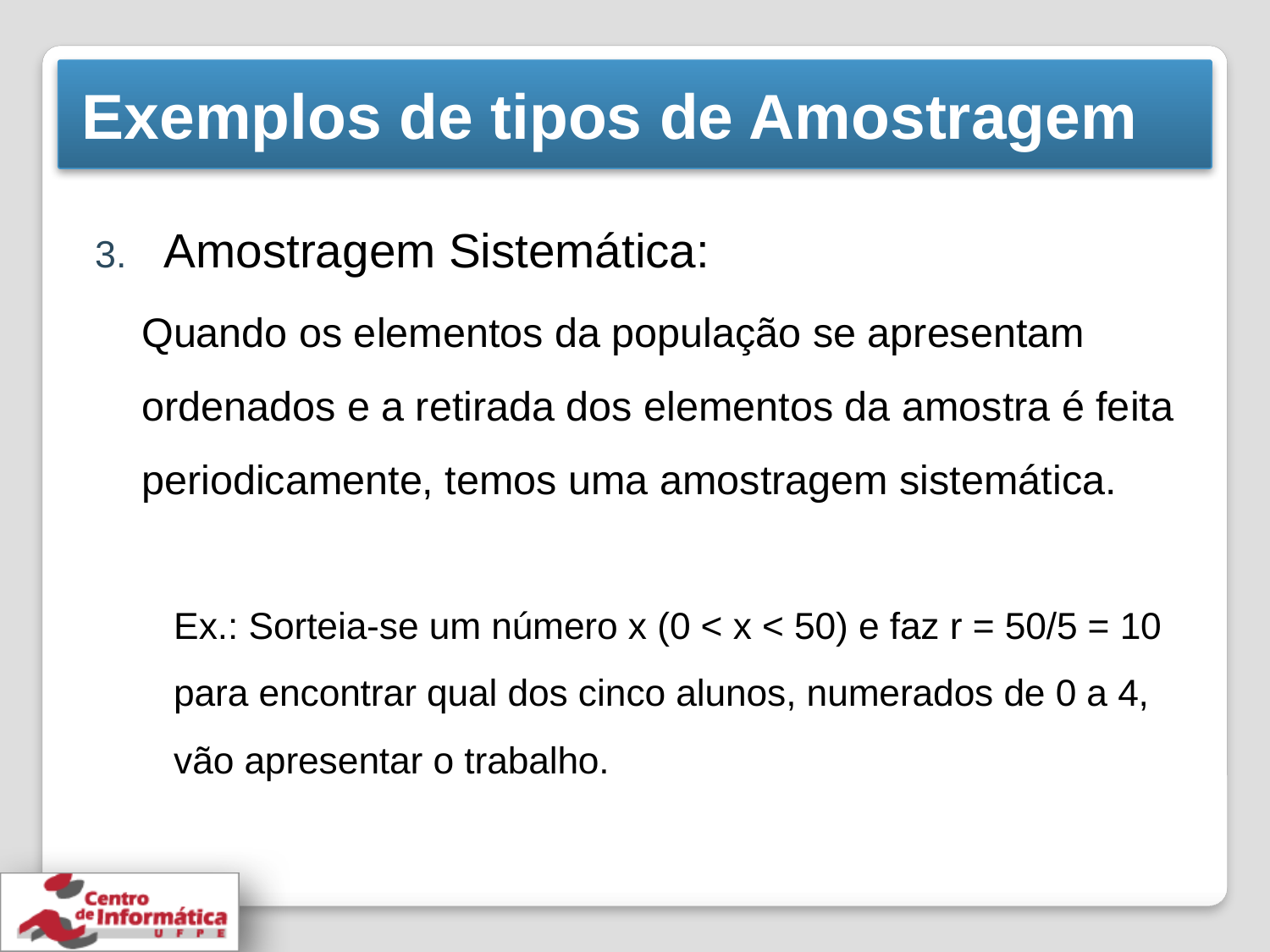

# Exemplos de tipos de Amostragem
Amostragem Sistemática:
Quando os elementos da população se apresentam ordenados e a retirada dos elementos da amostra é feita periodicamente, temos uma amostragem sistemática.

Ex.: Sorteia-se um número x (0 < x < 50) e faz r = 50/5 = 10 para encontrar qual dos cinco alunos, numerados de 0 a 4,  vão apresentar o trabalho.